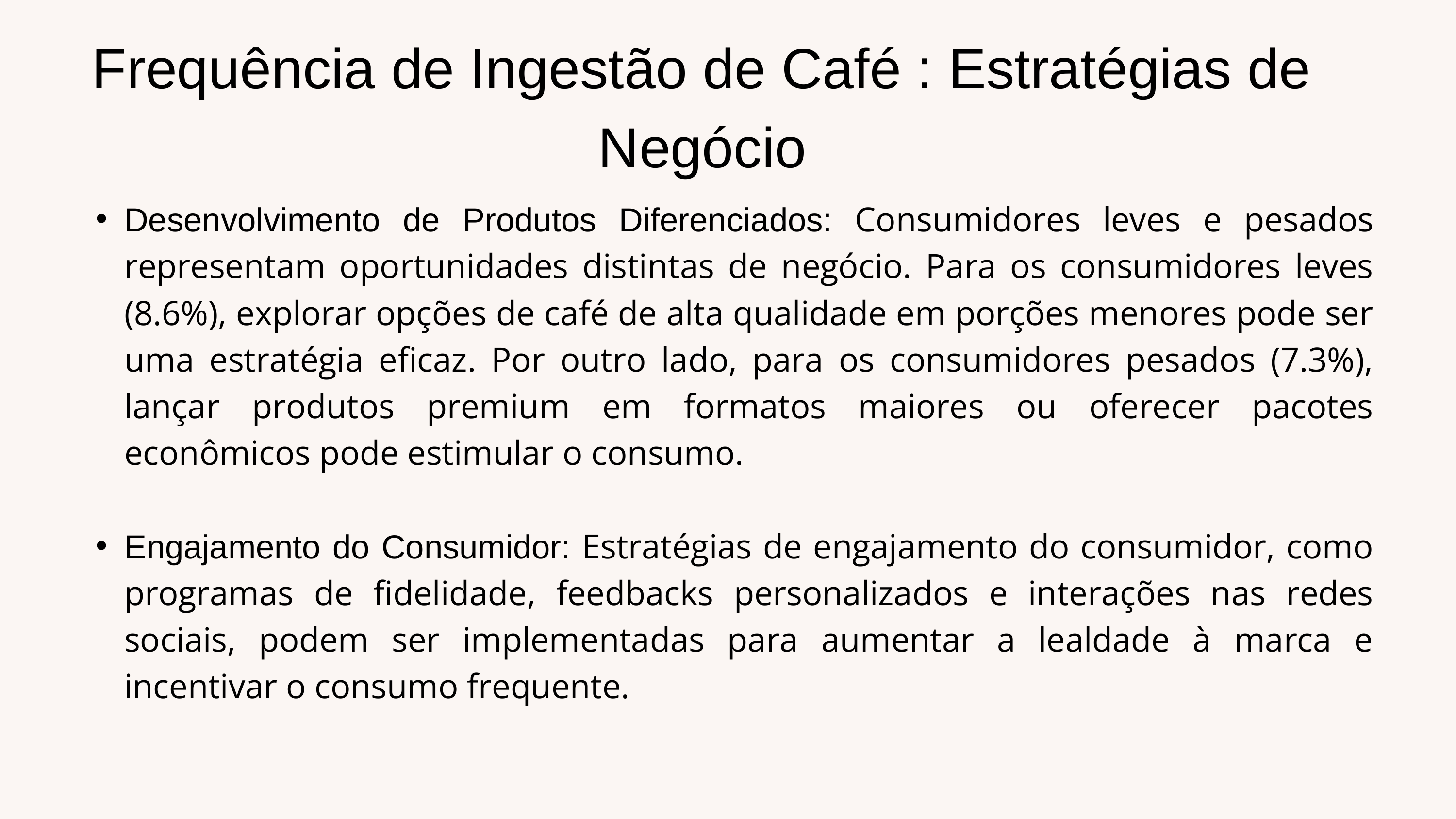

Frequência de Ingestão de Café : Estratégias de Negócio
Desenvolvimento de Produtos Diferenciados: Consumidores leves e pesados representam oportunidades distintas de negócio. Para os consumidores leves (8.6%), explorar opções de café de alta qualidade em porções menores pode ser uma estratégia eficaz. Por outro lado, para os consumidores pesados (7.3%), lançar produtos premium em formatos maiores ou oferecer pacotes econômicos pode estimular o consumo.

Engajamento do Consumidor: Estratégias de engajamento do consumidor, como programas de fidelidade, feedbacks personalizados e interações nas redes sociais, podem ser implementadas para aumentar a lealdade à marca e incentivar o consumo frequente.